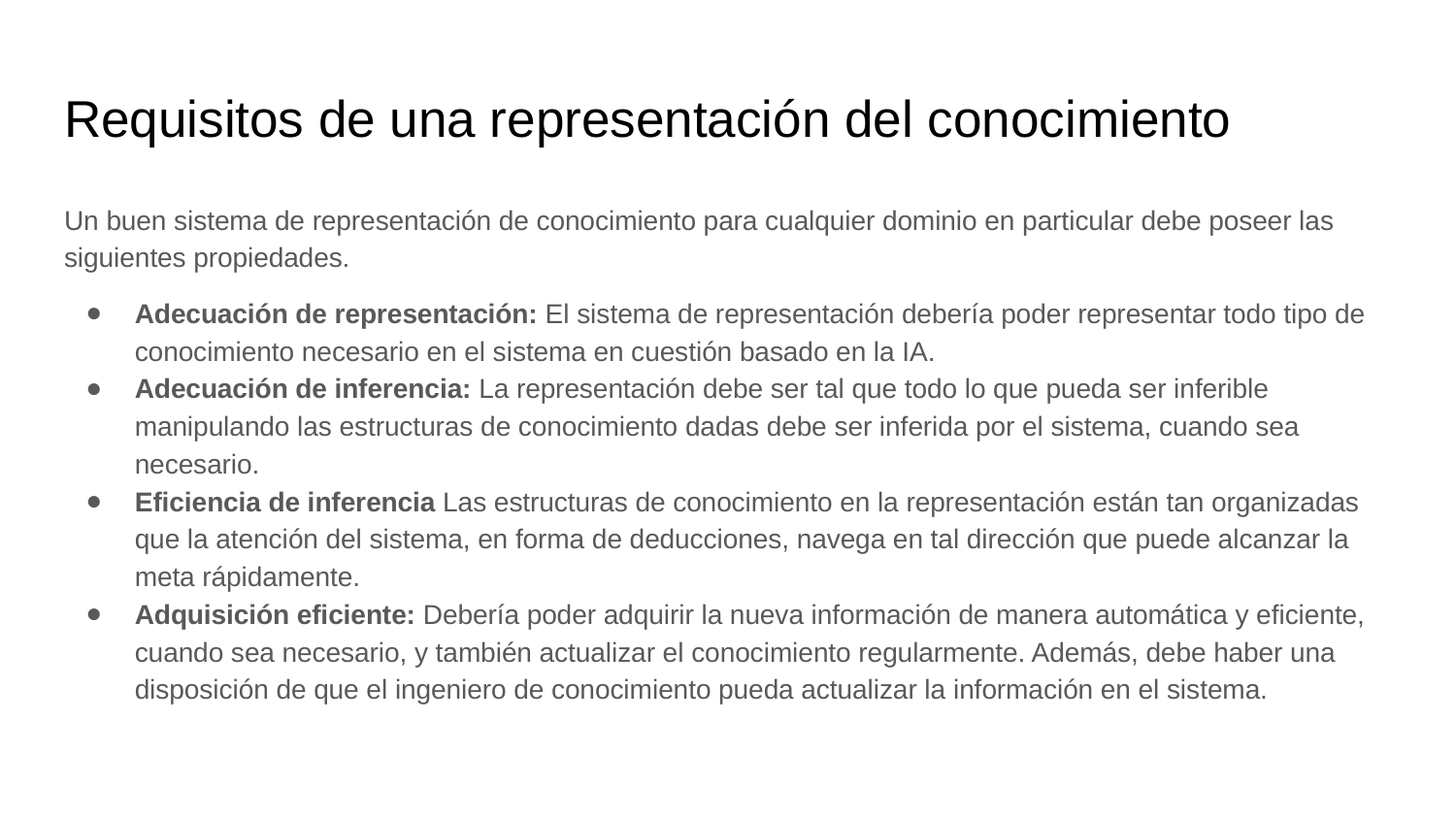

# Requisitos de una representación del conocimiento
Un buen sistema de representación de conocimiento para cualquier dominio en particular debe poseer las siguientes propiedades.
Adecuación de representación: El sistema de representación debería poder representar todo tipo de conocimiento necesario en el sistema en cuestión basado en la IA.
Adecuación de inferencia: La representación debe ser tal que todo lo que pueda ser inferible manipulando las estructuras de conocimiento dadas debe ser inferida por el sistema, cuando sea necesario.
Eficiencia de inferencia Las estructuras de conocimiento en la representación están tan organizadas que la atención del sistema, en forma de deducciones, navega en tal dirección que puede alcanzar la meta rápidamente.
Adquisición eficiente: Debería poder adquirir la nueva información de manera automática y eficiente, cuando sea necesario, y también actualizar el conocimiento regularmente. Además, debe haber una disposición de que el ingeniero de conocimiento pueda actualizar la información en el sistema.